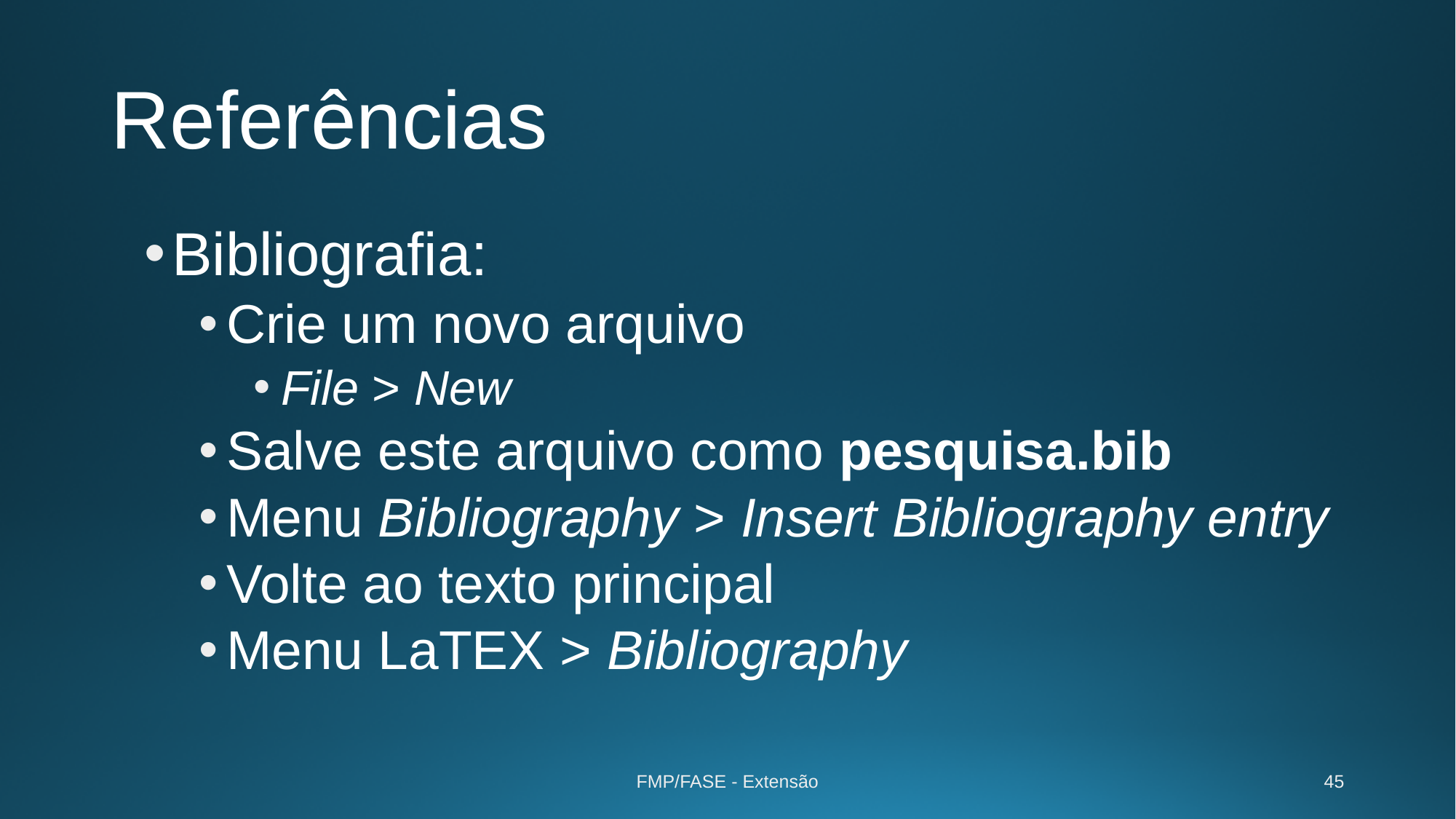

# Referências
Bibliografia:
Crie um novo arquivo
File > New
Salve este arquivo como pesquisa.bib
Menu Bibliography > Insert Bibliography entry
Volte ao texto principal
Menu LaTEX > Bibliography

FMP/FASE - Extensão
45